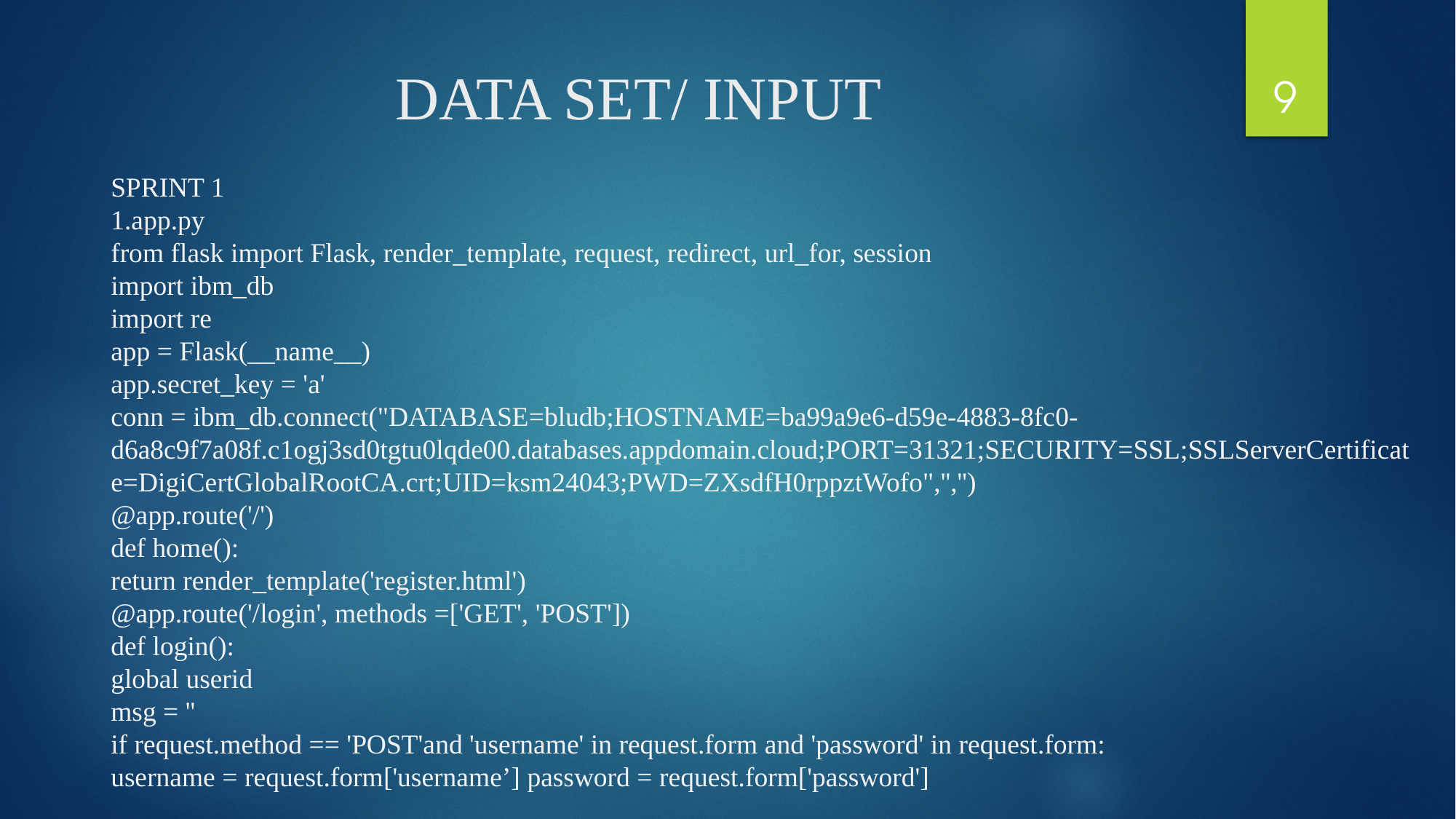

9
# DATA SET/ INPUT
SPRINT 1
1.app.py
from flask import Flask, render_template, request, redirect, url_for, session
import ibm_db
import re
app = Flask(__name__)
app.secret_key = 'a'
conn = ibm_db.connect("DATABASE=bludb;HOSTNAME=ba99a9e6-d59e-4883-8fc0-d6a8c9f7a08f.c1ogj3sd0tgtu0lqde00.databases.appdomain.cloud;PORT=31321;SECURITY=SSL;SSLServerCertificate=DigiCertGlobalRootCA.crt;UID=ksm24043;PWD=ZXsdfH0rppztWofo",'','')
@app.route('/')
def home():
return render_template('register.html')
@app.route('/login', methods =['GET', 'POST'])
def login():
global userid
msg = ''
if request.method == 'POST'and 'username' in request.form and 'password' in request.form:
username = request.form['username’] password = request.form['password']